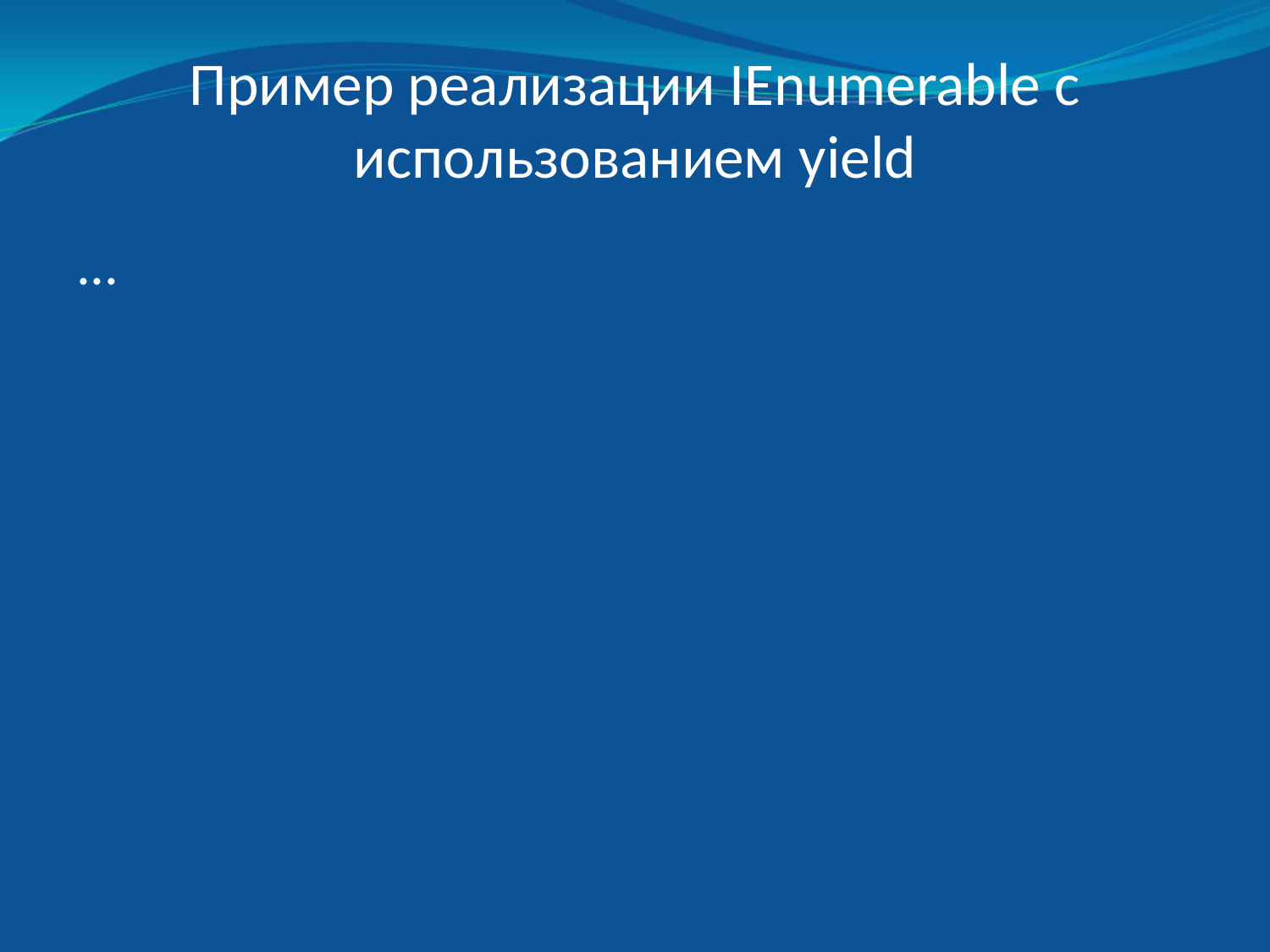

# Пример реализации IEnumerable с использованием yield
...